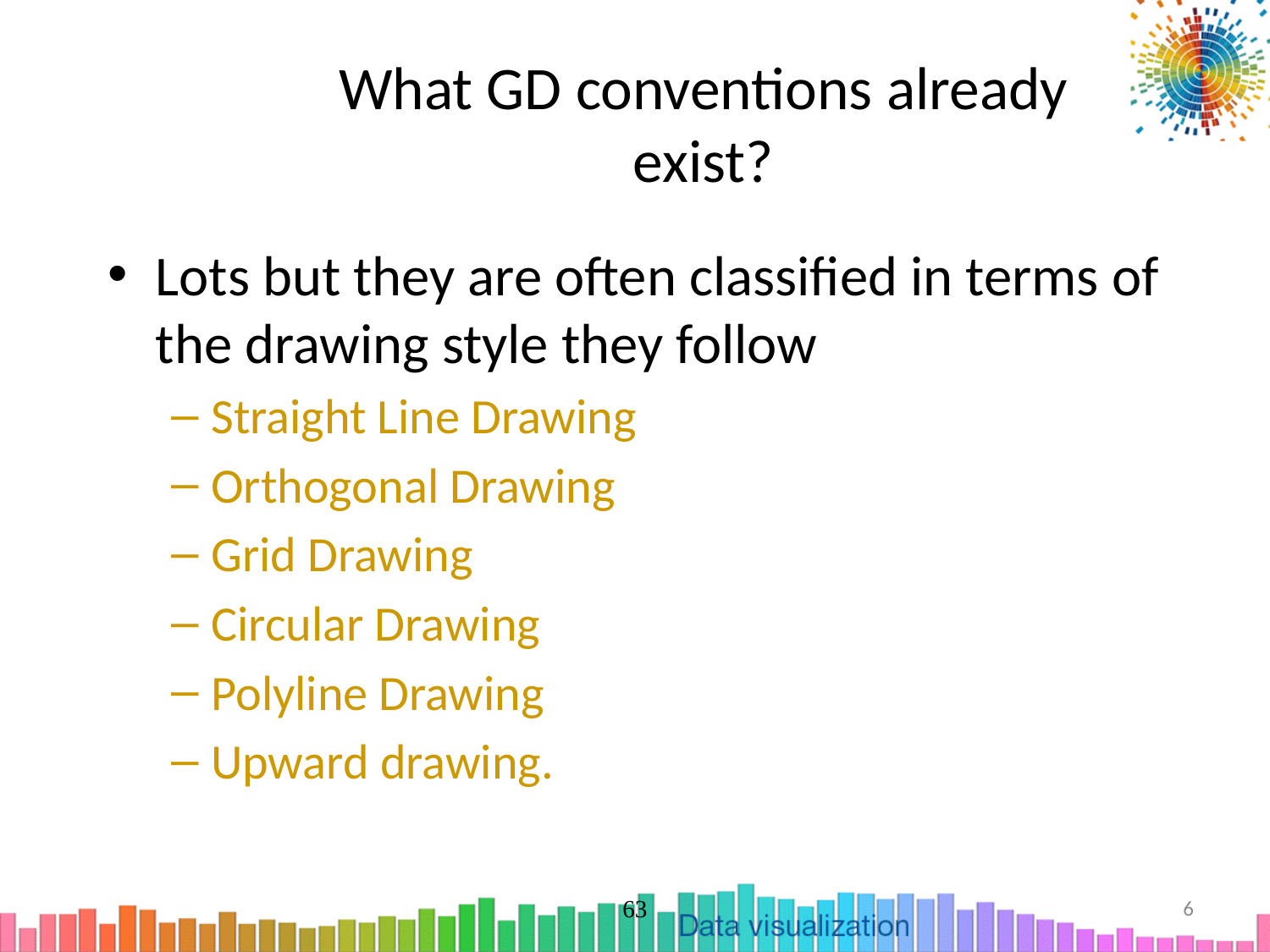

# What GD conventions already exist?
Lots but they are often classified in terms of the drawing style they follow
Straight Line Drawing
Orthogonal Drawing
Grid Drawing
Circular Drawing
Polyline Drawing
Upward drawing.
63
6